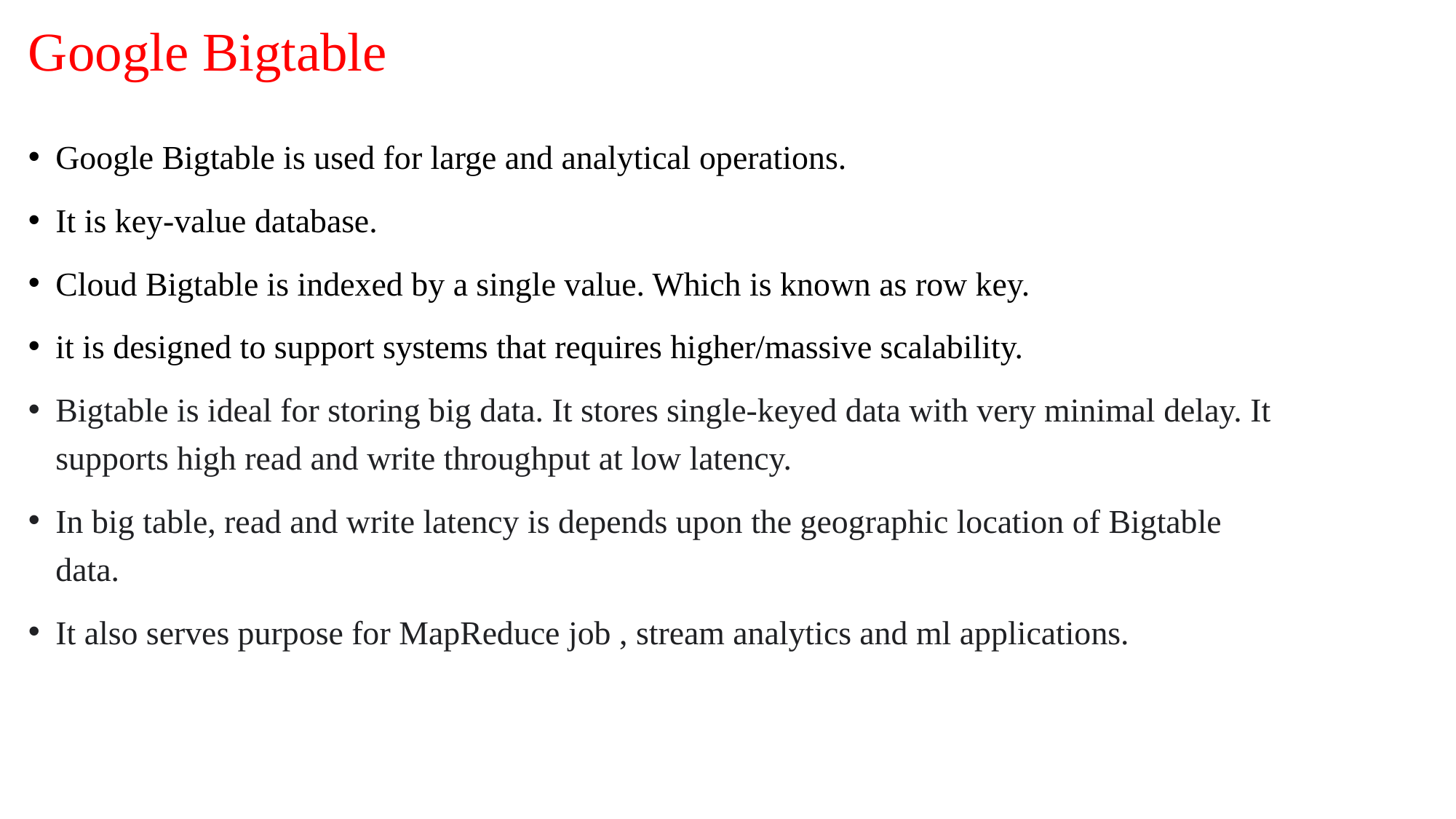

# Google Bigtable
Google Bigtable is used for large and analytical operations.
It is key-value database.
Cloud Bigtable is indexed by a single value. Which is known as row key.
it is designed to support systems that requires higher/massive scalability.
Bigtable is ideal for storing big data. It stores single-keyed data with very minimal delay. It supports high read and write throughput at low latency.
In big table, read and write latency is depends upon the geographic location of Bigtable data.
It also serves purpose for MapReduce job , stream analytics and ml applications.